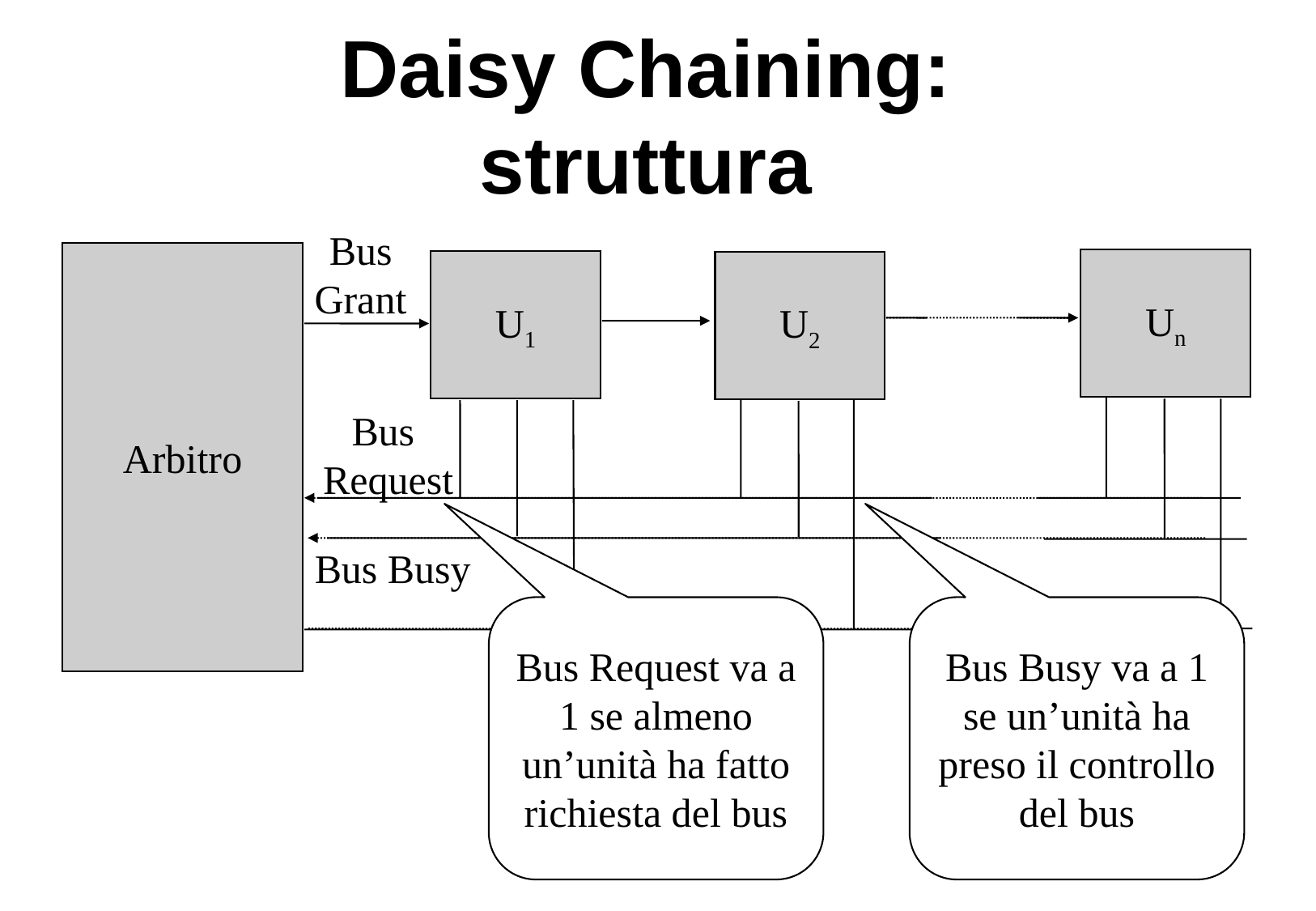

# Daisy Chaining: struttura
Bus
Grant
Arbitro
Un
U1
U2

Bus
Request

Bus Busy

Bus Request va a 1 se almeno un’unità ha fatto richiesta del bus
Bus Busy va a 1 se un’unità ha preso il controllo del bus

Bus